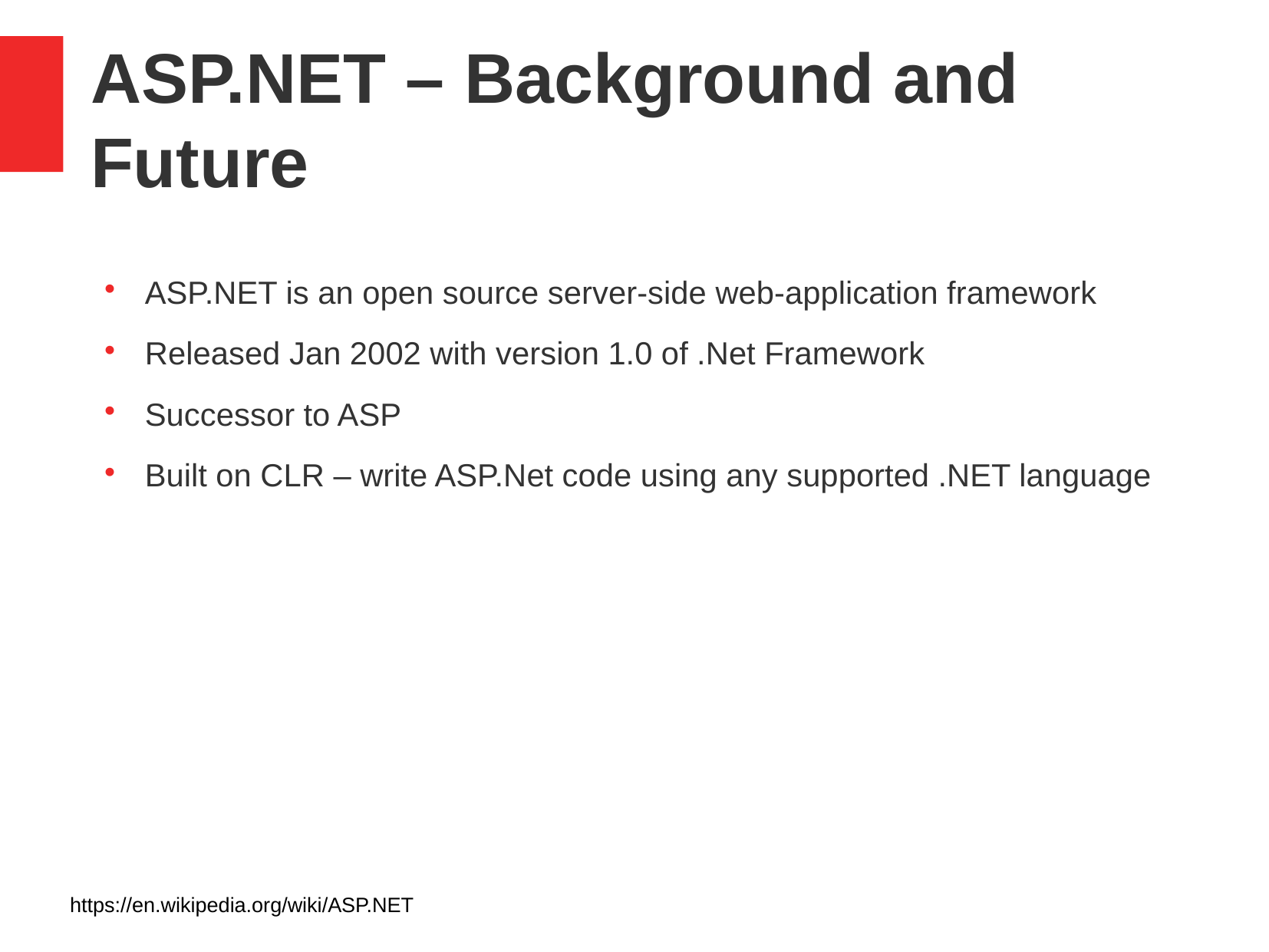

ASP.NET – Background and Future
ASP.NET is an open source server-side web-application framework
Released Jan 2002 with version 1.0 of .Net Framework
Successor to ASP
Built on CLR – write ASP.Net code using any supported .NET language
https://en.wikipedia.org/wiki/ASP.NET